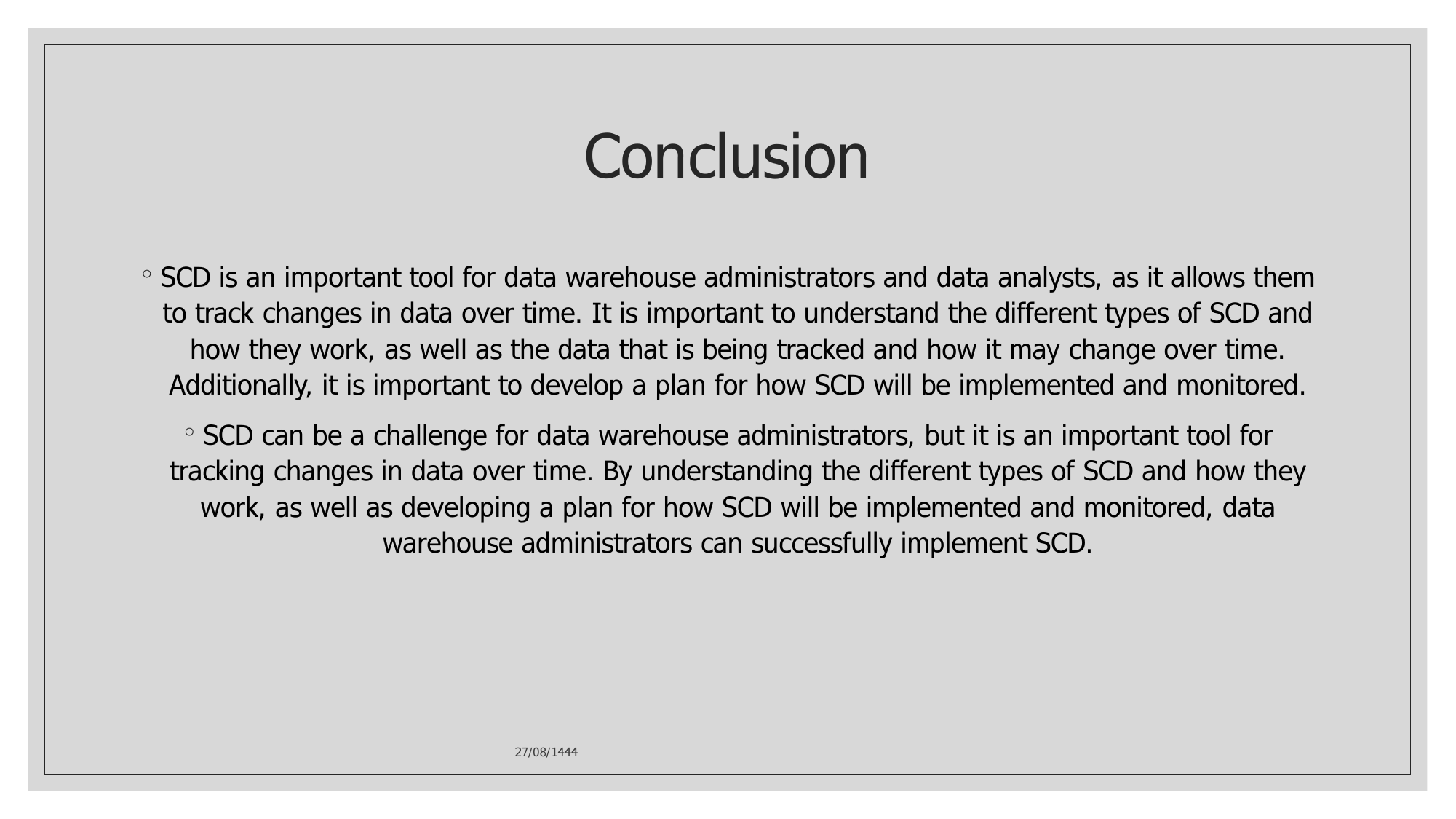

# Conclusion
SCD is an important tool for data warehouse administrators and data analysts, as it allows them to track changes in data over time. It is important to understand the different types of SCD and how they work, as well as the data that is being tracked and how it may change over time. Additionally, it is important to develop a plan for how SCD will be implemented and monitored.
SCD can be a challenge for data warehouse administrators, but it is an important tool for tracking changes in data over time. By understanding the different types of SCD and how they work, as well as developing a plan for how SCD will be implemented and monitored, data warehouse administrators can successfully implement SCD.

27/08/1444